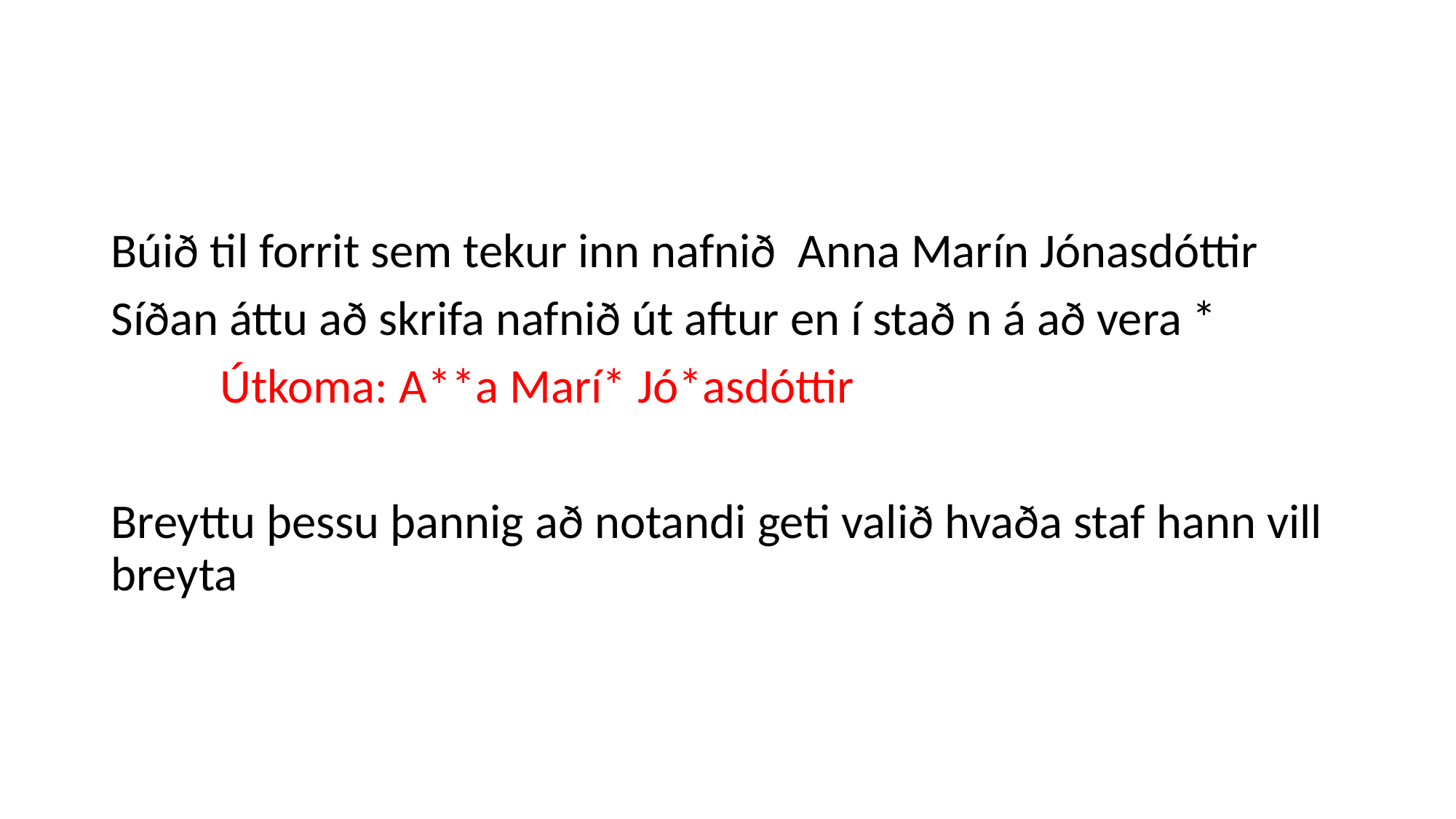

Búið til forrit sem tekur inn nafnið  Anna Marín Jónasdóttir
Síðan áttu að skrifa nafnið út aftur en í stað n á að vera *
	Útkoma: A**a Marí* Jó*asdóttir

Breyttu þessu þannig að notandi geti valið hvaða staf hann vill breyta